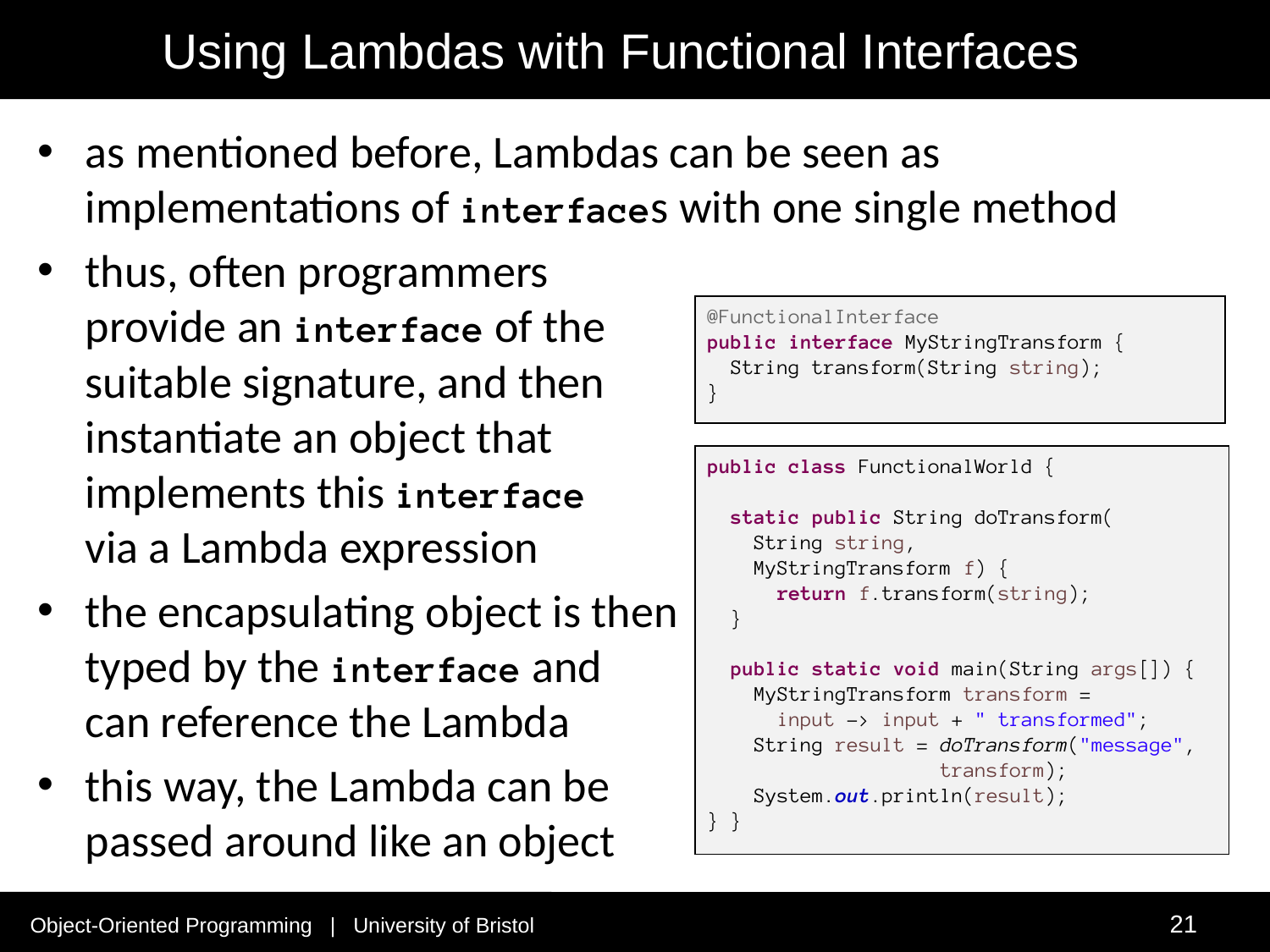

# Using Lambdas with Functional Interfaces
as mentioned before, Lambdas can be seen as implementations of interfaces with one single method
thus, often programmers
provide an interface of the
suitable signature, and then
instantiate an object that
implements this interface
via a Lambda expression
the encapsulating object is then
typed by the interface and
can reference the Lambda
this way, the Lambda can be
passed around like an object
@FunctionalInterface
public interface MyStringTransform {
  String transform(String string);
}
public class FunctionalWorld {

  static public String doTransform(
    String string,
    MyStringTransform f) {
      return f.transform(string);
  }

  public static void main(String args[]) {
    MyStringTransform transform =
      input -> input + " transformed";
    String result = doTransform("message",
                    transform);
    System.out.println(result);
} }